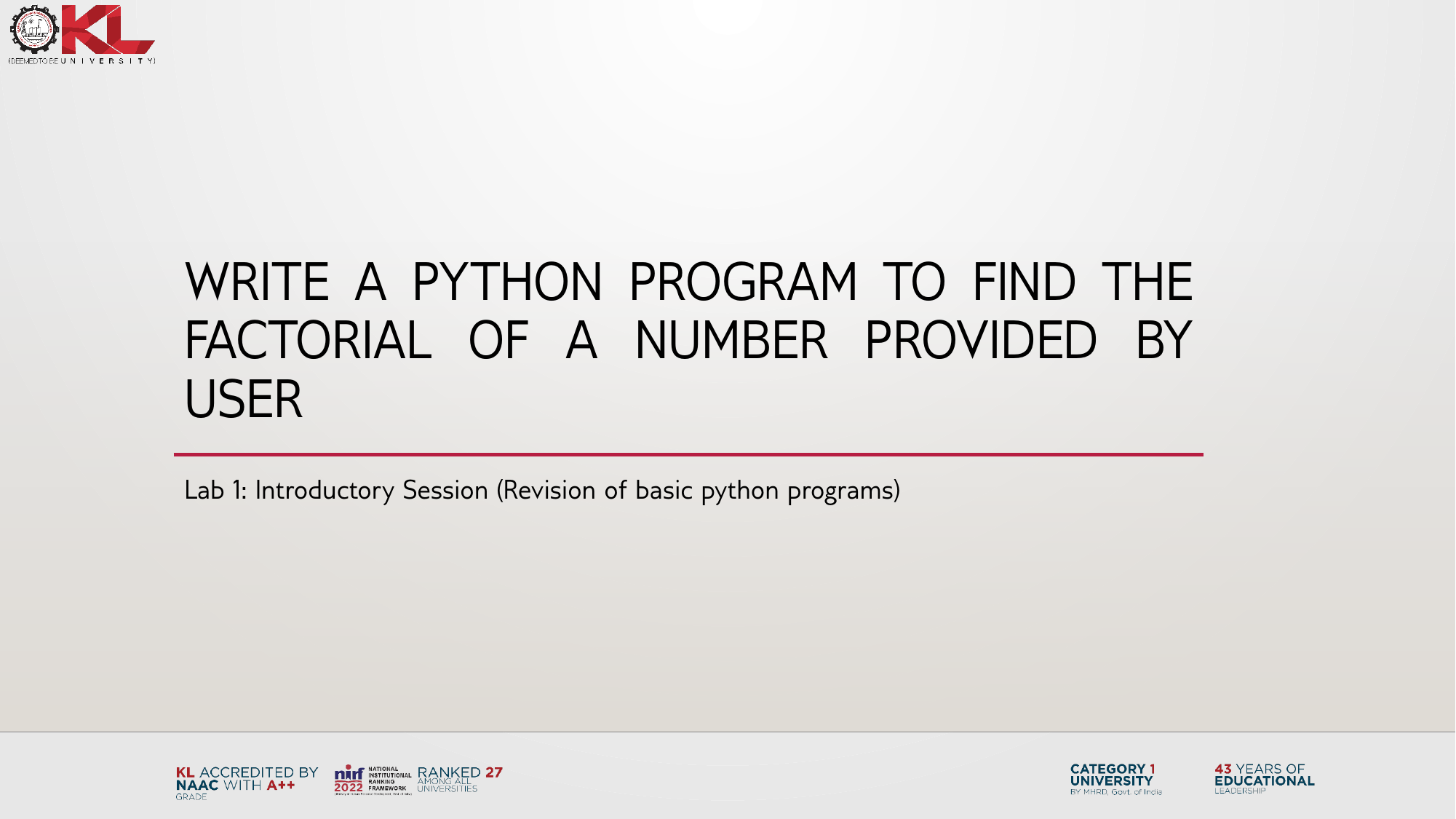

# Write a python program to find the factorial of a number provided by user
Lab 1: Introductory Session (Revision of basic python programs)